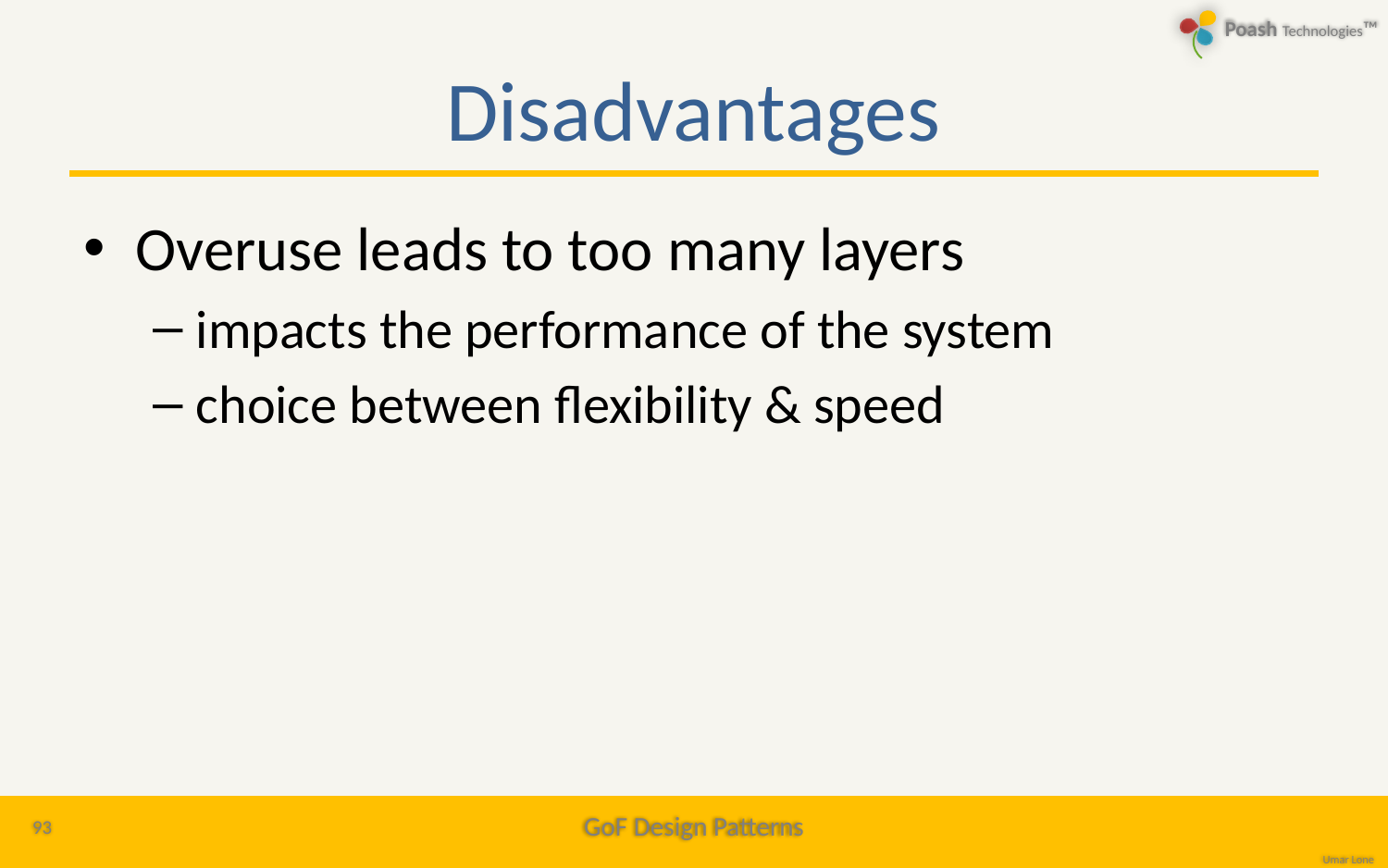

# Disadvantages
Overuse leads to too many layers
impacts the performance of the system
choice between flexibility & speed

93